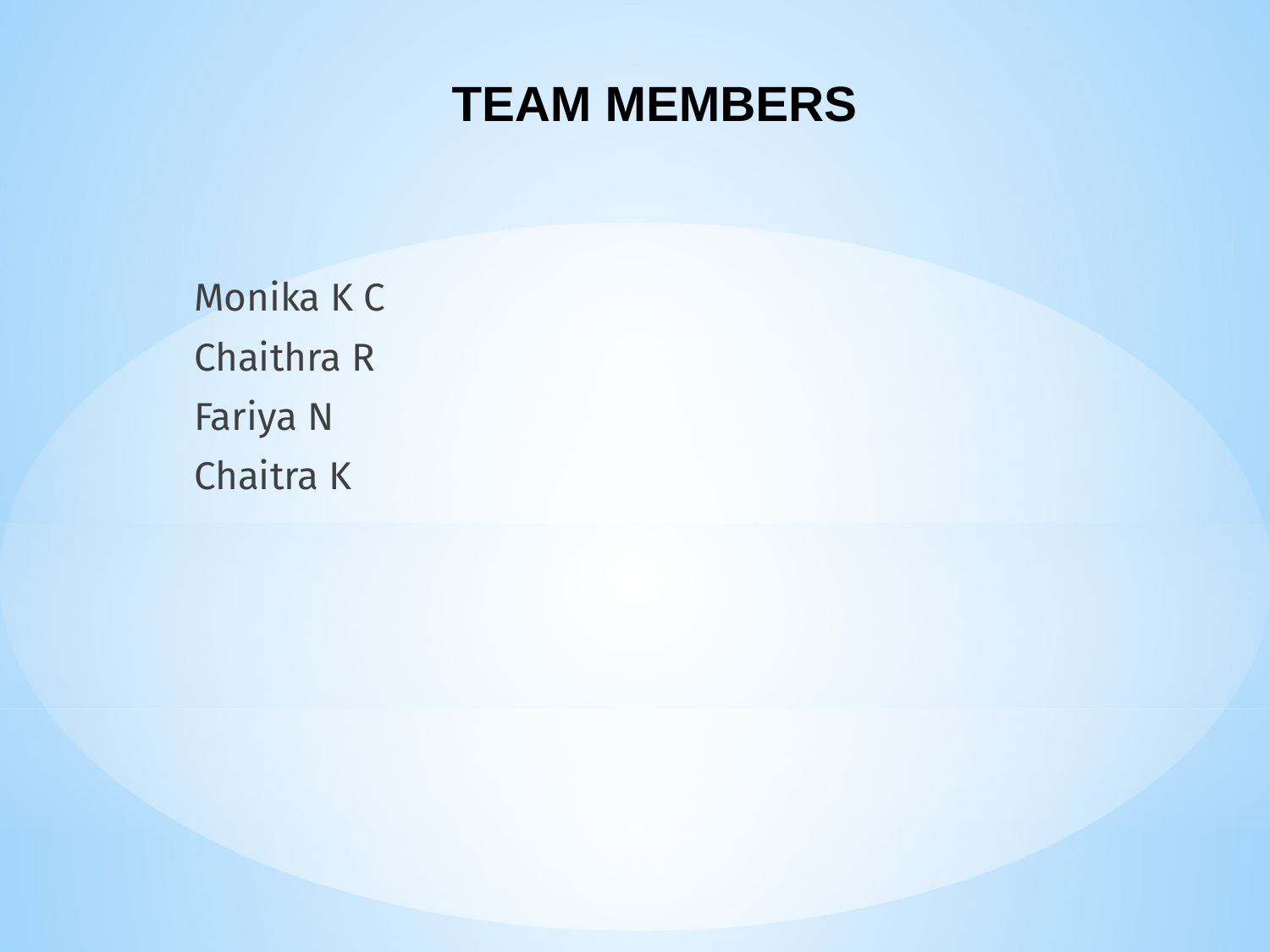

# TEAM MEMBERS
Monika K C
Chaithra R
Fariya N
Chaitra K